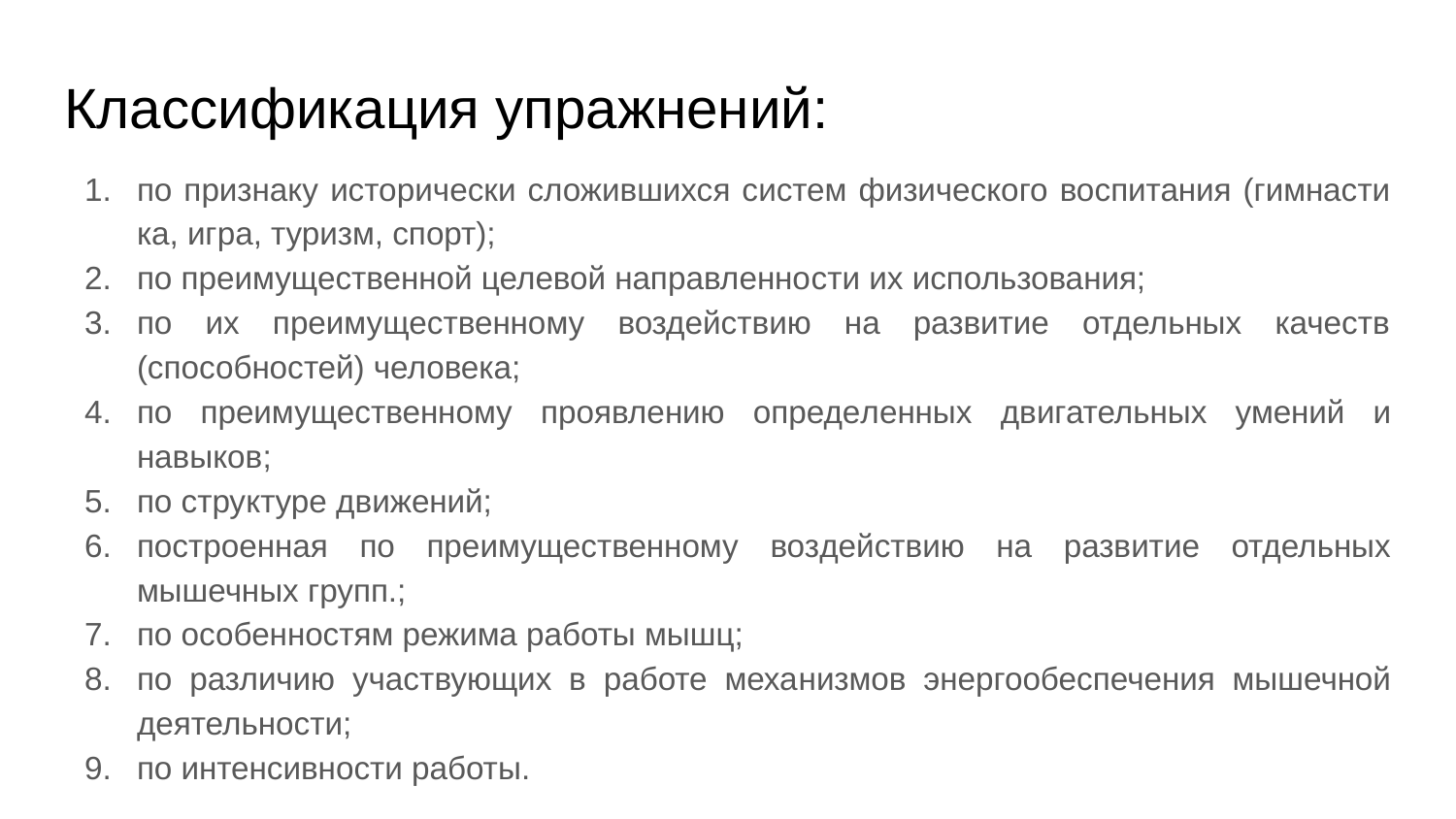

# Классификация упражнений:
по признаку исто­рически сложившихся систем физического воспитания (гимнасти­ка, игра, туризм, спорт);
по преимущественной целевой направленно­сти их использования;
по их преимущественному воздействию на развитие отдельных качеств (способностей) человека;
по преимущественному проявлению опреде­ленных двигательных умений и навыков;
по структуре движений;
построенная по преимущественному воз­действию на развитие отдельных мышечных групп.;
по особенностям режима работы мышц;
по различию участвующих в работе меха­низмов энергообеспечения мышечной деятельности;
по интенсивности работы.